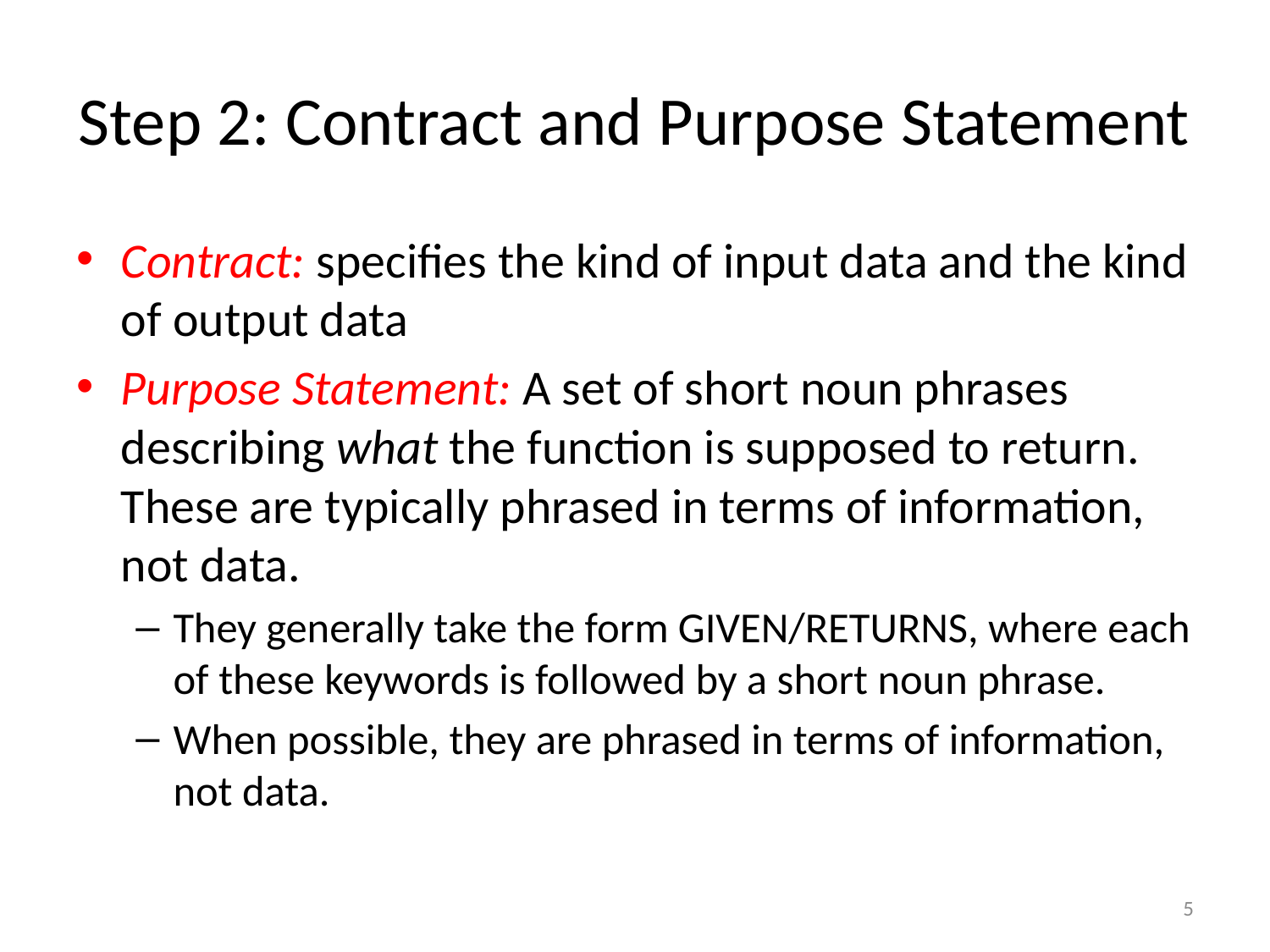

# Step 2: Contract and Purpose Statement
Contract: specifies the kind of input data and the kind of output data
Purpose Statement: A set of short noun phrases describing what the function is supposed to return. These are typically phrased in terms of information, not data.
They generally take the form GIVEN/RETURNS, where each of these keywords is followed by a short noun phrase.
When possible, they are phrased in terms of information, not data.

5